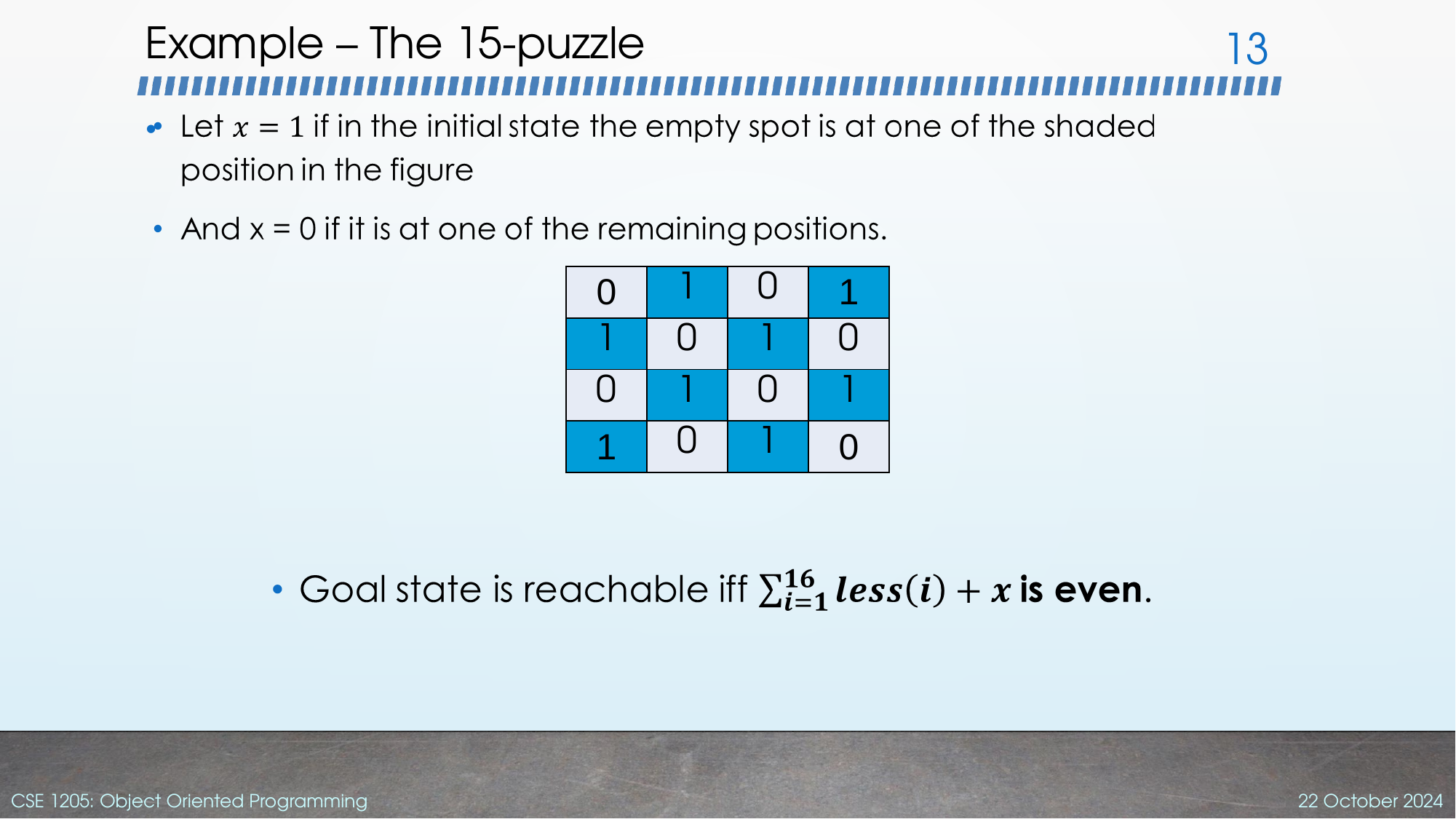

# Example – The 15-puzzle
13

| 0 | 1 | 0 | 1 |
| --- | --- | --- | --- |
| 1 | 0 | 1 | 0 |
| 0 | 1 | 0 | 1 |
| 1 | 0 | 1 | 0 |
22 October 2024
CSE 1205: Object Oriented Programming